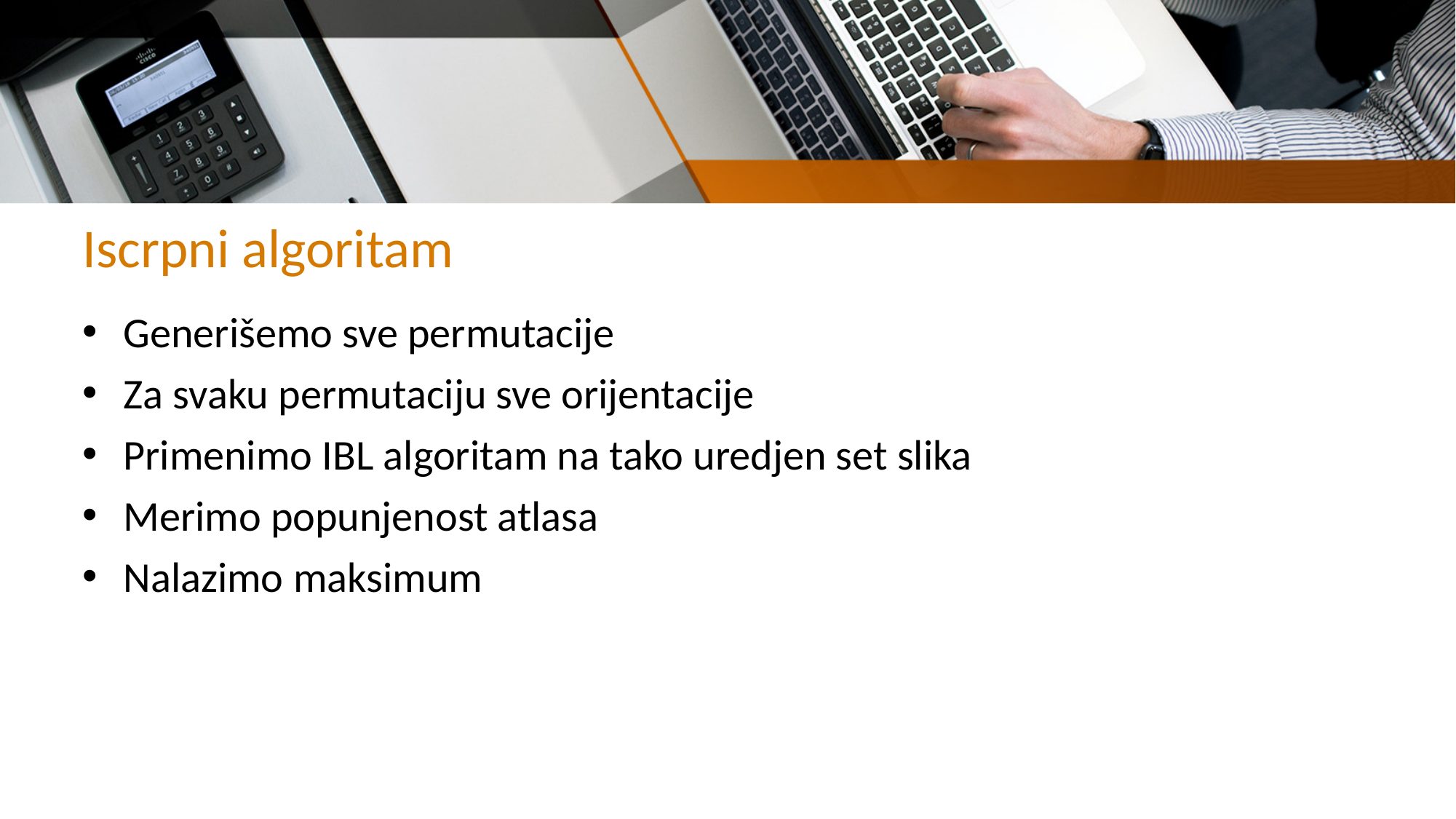

# Iscrpni algoritam
Generišemo sve permutacije
Za svaku permutaciju sve orijentacije
Primenimo IBL algoritam na tako uredjen set slika
Merimo popunjenost atlasa
Nalazimo maksimum